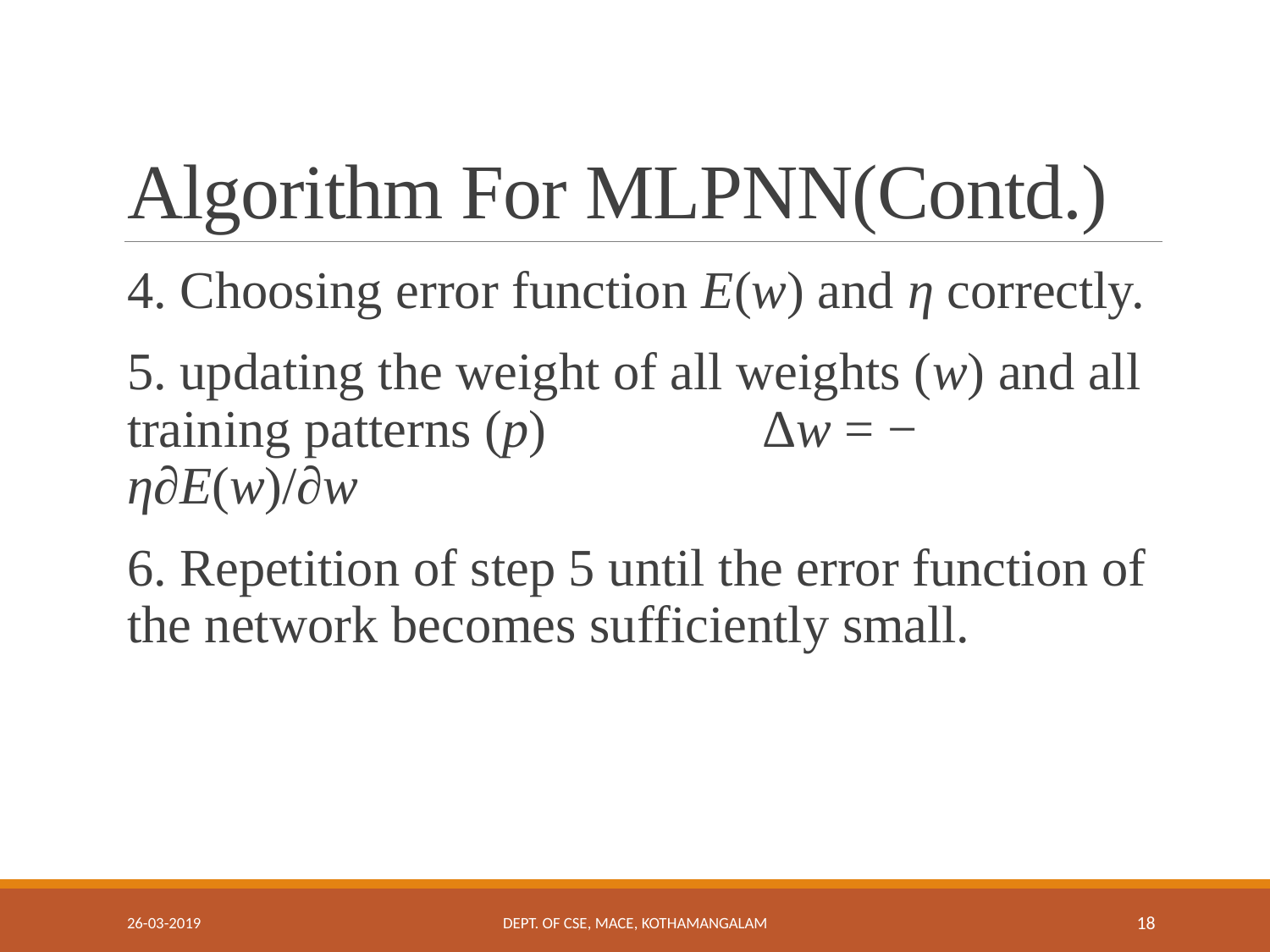

# Algorithm For MLPNN(Contd.)
4. Choosing error function E(w) and η correctly.
5. updating the weight of all weights (w) and all training patterns (p)		Δw = − η∂E(w)/∂w
6. Repetition of step 5 until the error function of the network becomes sufficiently small.

26-03-2019
Dept. of CSE, MACE, Kothamangalam
18